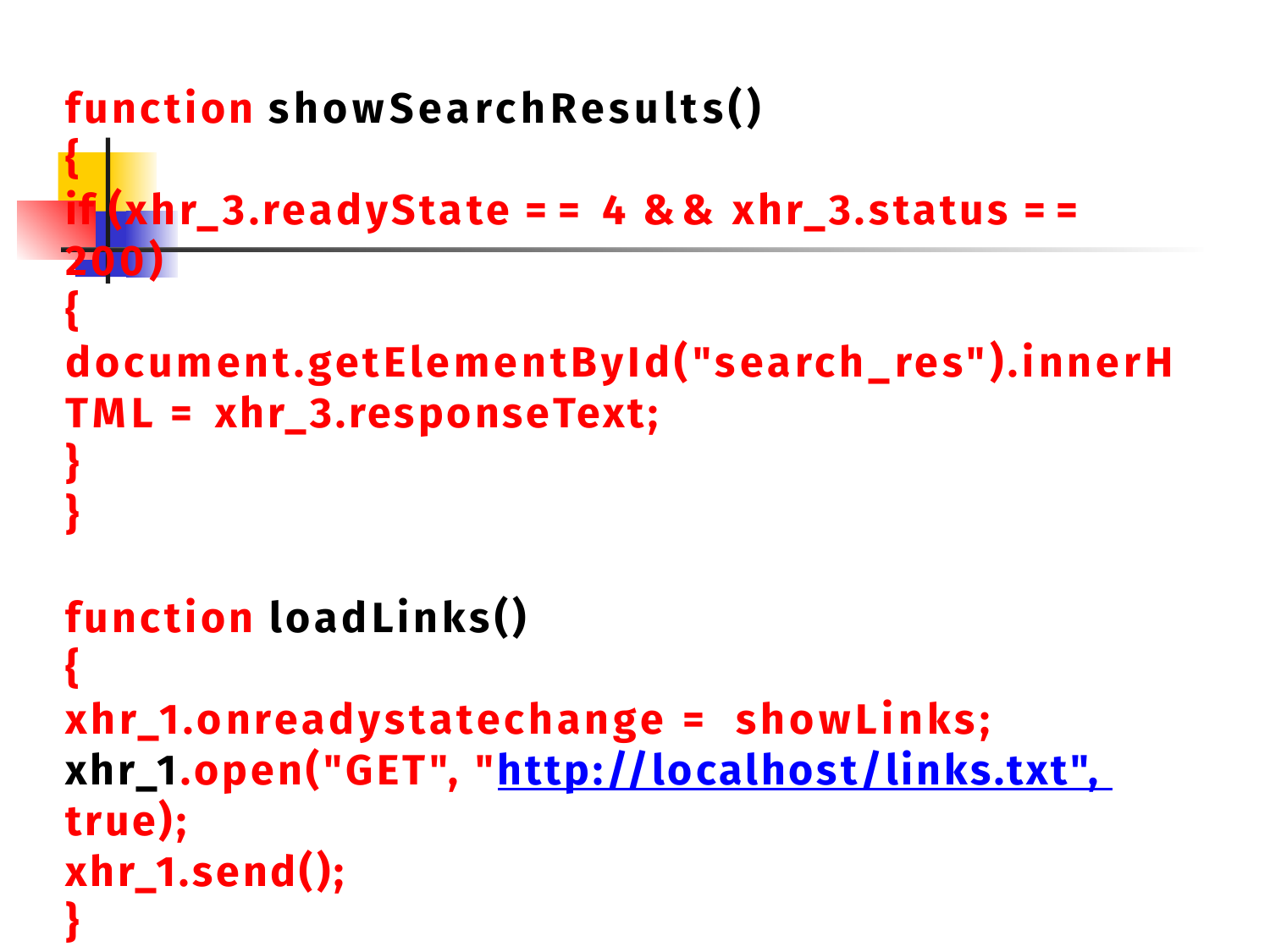

function showSearchResults()
{
if (xhr_3.readyState == 4 && xhr_3.status ==  200)
{
document.getElementById("search_res").innerH  TML = xhr_3.responseText;
}
}

function loadLinks()
{
xhr_1.onreadystatechange = showLinks;  xhr_1.open("GET", "http://localhost/links.txt",  true);
xhr_1.send();
}